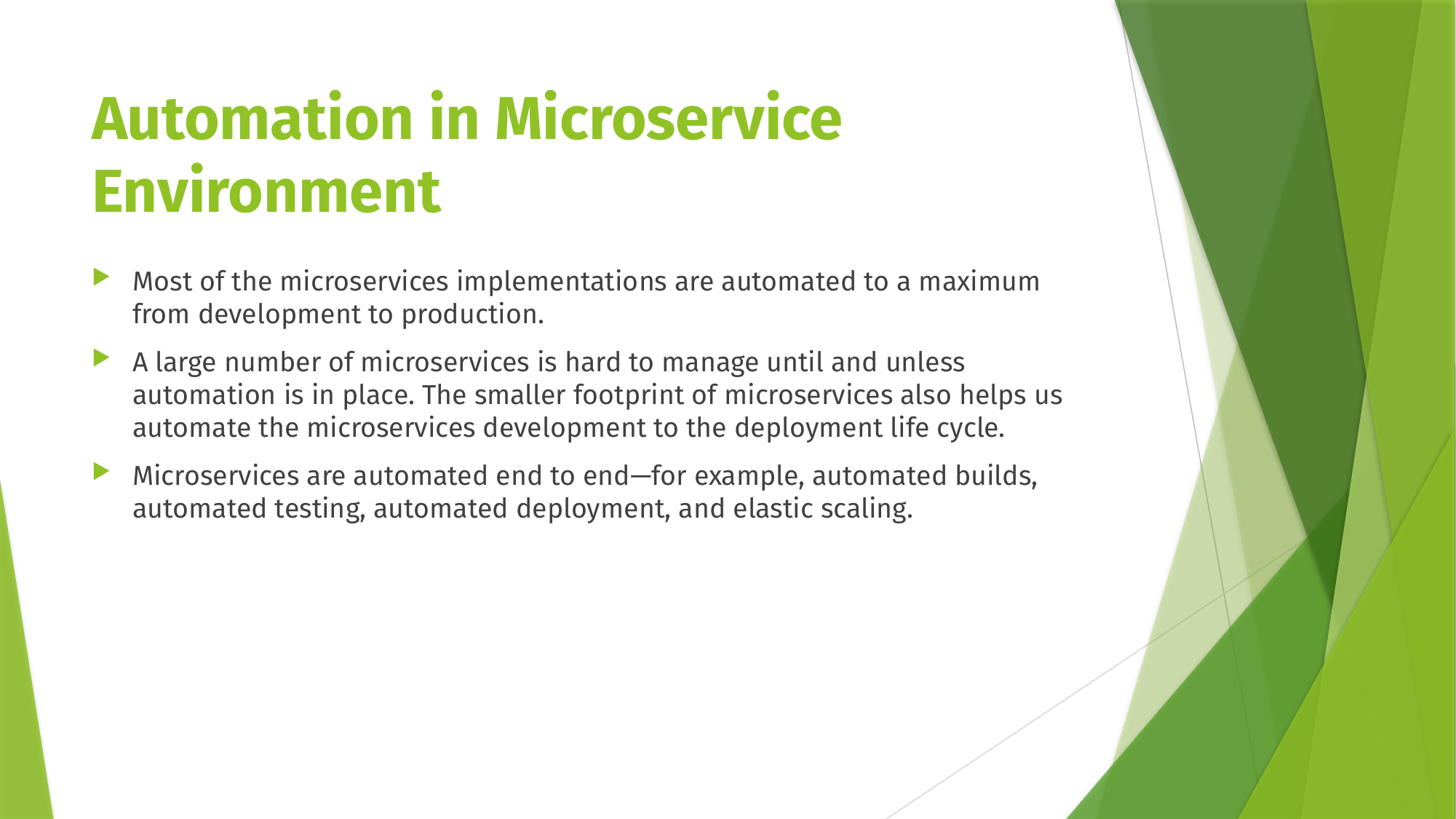

# Automation in Microservice Environment
Most of the microservices implementations are automated to a maximum from development to production.
A large number of microservices is hard to manage until and unless automation is in place. The smaller footprint of microservices also helps us automate the microservices development to the deployment life cycle.
Microservices are automated end to end—for example, automated builds, automated testing, automated deployment, and elastic scaling.